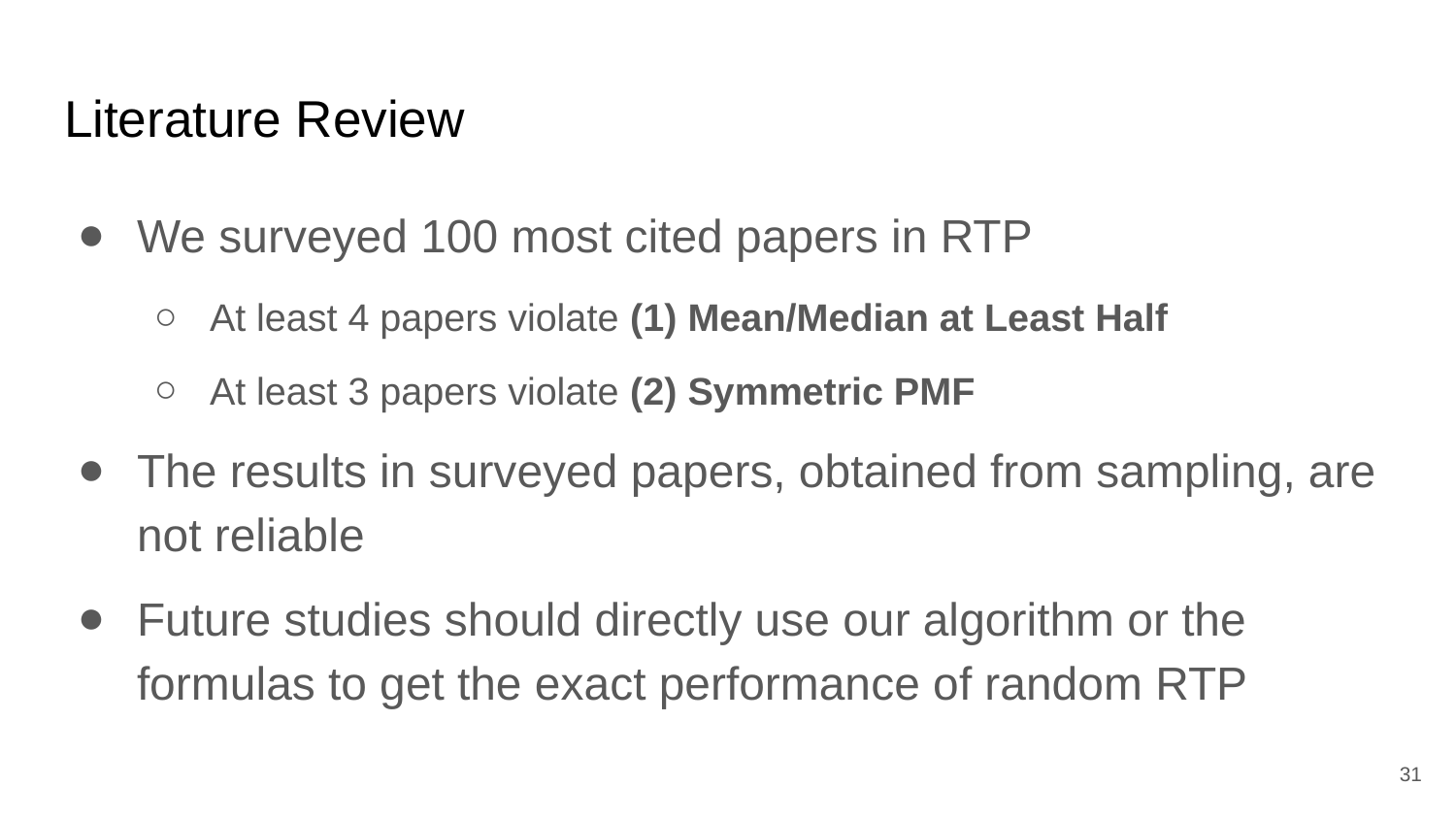

# Literature Review
We surveyed 100 most cited papers in RTP
At least 4 papers violate (1) Mean/Median at Least Half
At least 3 papers violate (2) Symmetric PMF
The results in surveyed papers, obtained from sampling, are not reliable
Future studies should directly use our algorithm or the formulas to get the exact performance of random RTP
31